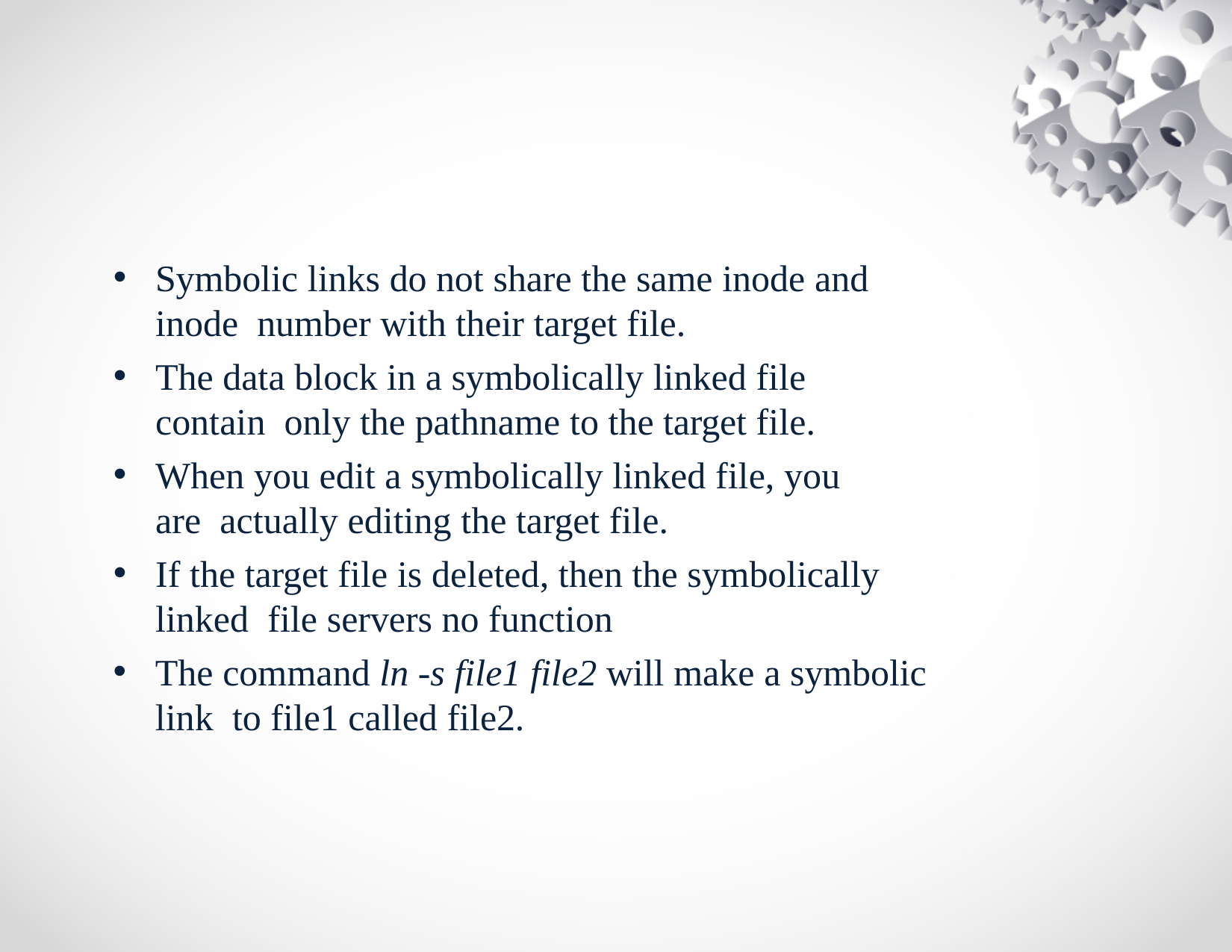

Symbolic links do not share the same inode and inode  number with their target file.
The data block in a symbolically linked file contain  only the pathname to the target file.
When you edit a symbolically linked file, you are  actually editing the target file.
If the target file is deleted, then the symbolically linked  file servers no function
The command ln -s file1 file2 will make a symbolic link  to file1 called file2.